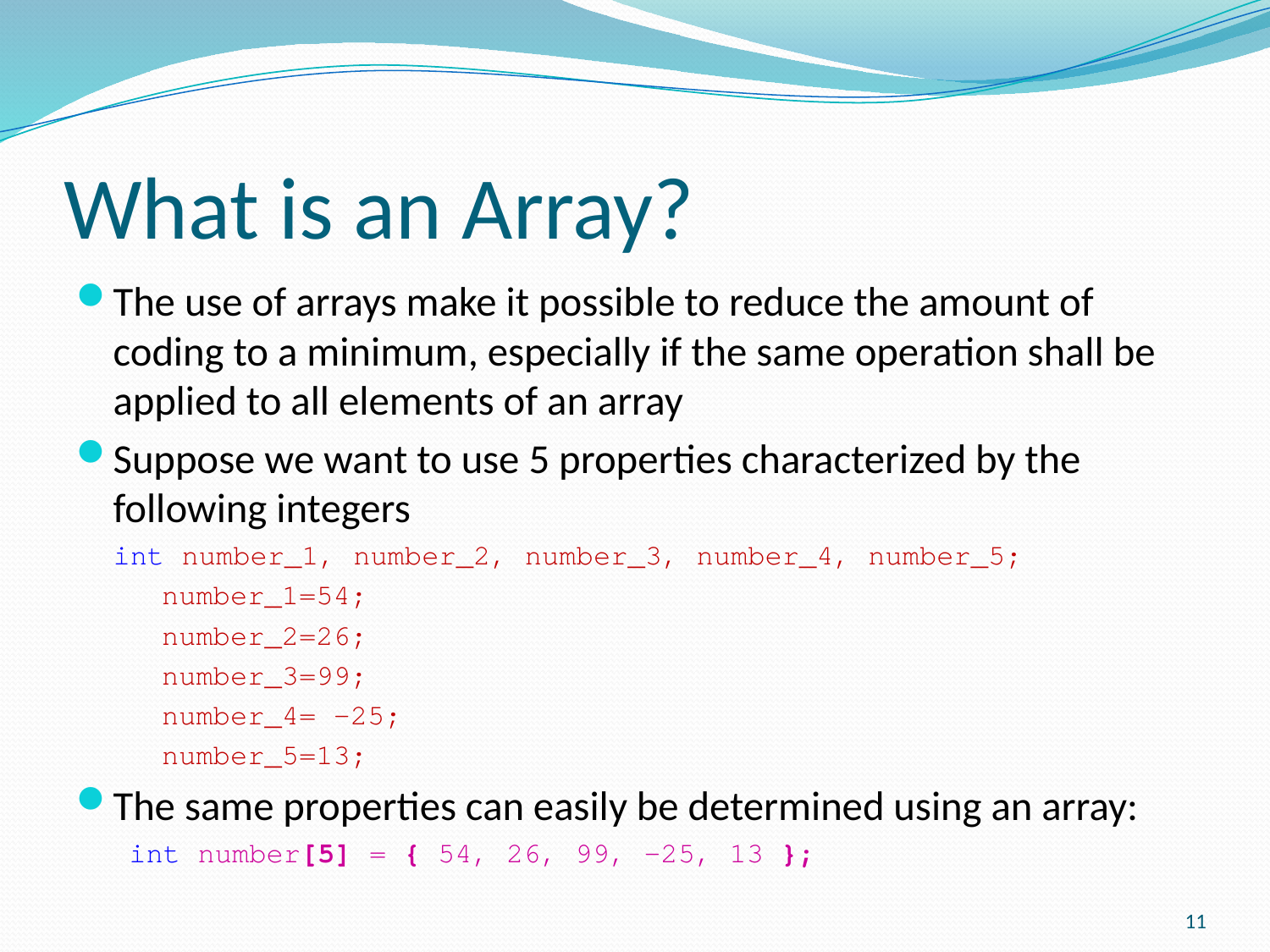

# What is an Array?
The use of arrays make it possible to reduce the amount of coding to a minimum, especially if the same operation shall be applied to all elements of an array
Suppose we want to use 5 properties characterized by the following integers
	int number_1, number_2, number_3, number_4, number_5;
     number_1=54;
     number_2=26;
     number_3=99;
     number_4= -25;
     number_5=13;
The same properties can easily be determined using an array:
int number[5] = { 54, 26, 99, -25, 13 };

11